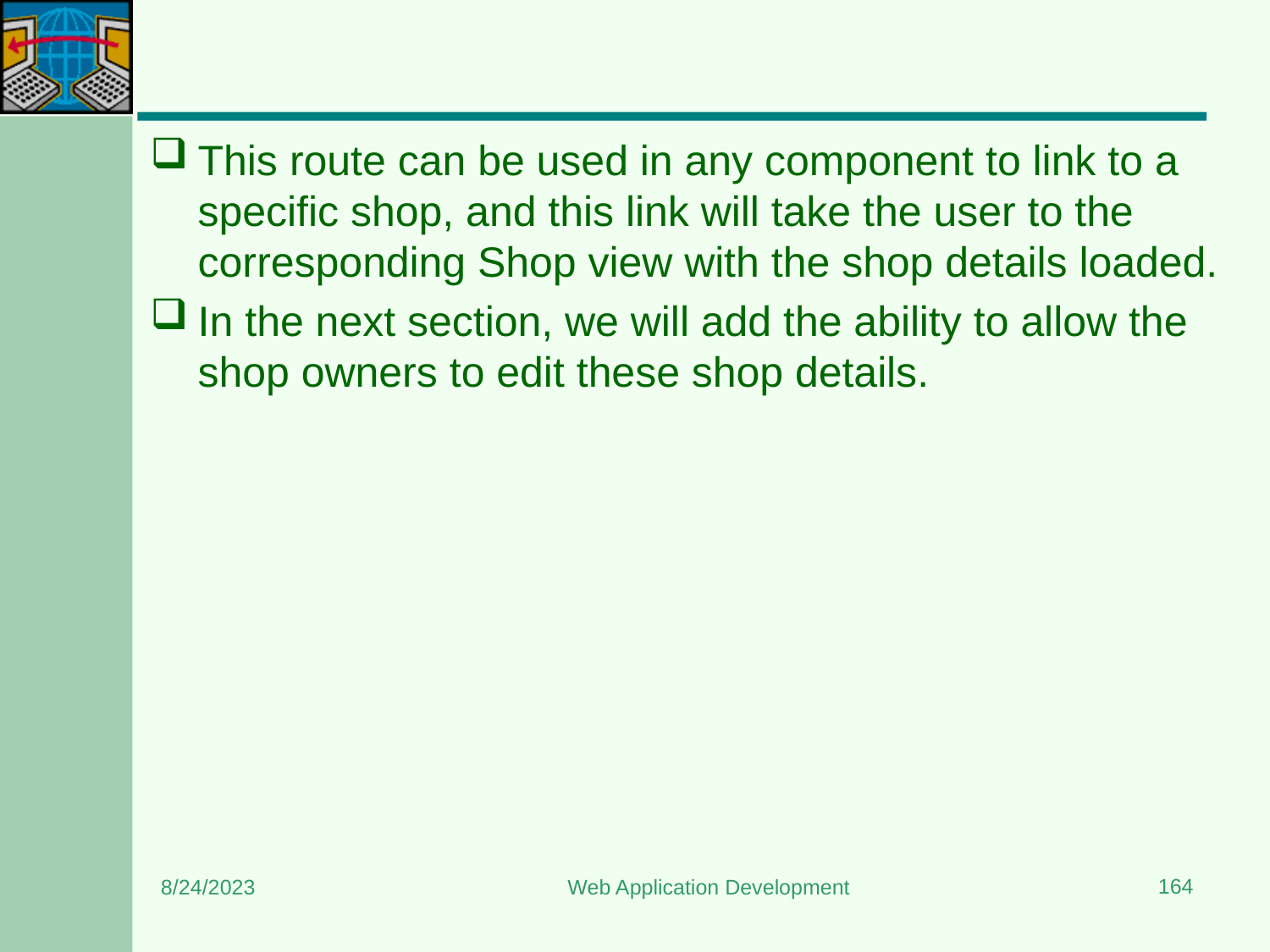

#
This route can be used in any component to link to a specific shop, and this link will take the user to the corresponding Shop view with the shop details loaded.
In the next section, we will add the ability to allow the shop owners to edit these shop details.
164
8/24/2023
Web Application Development